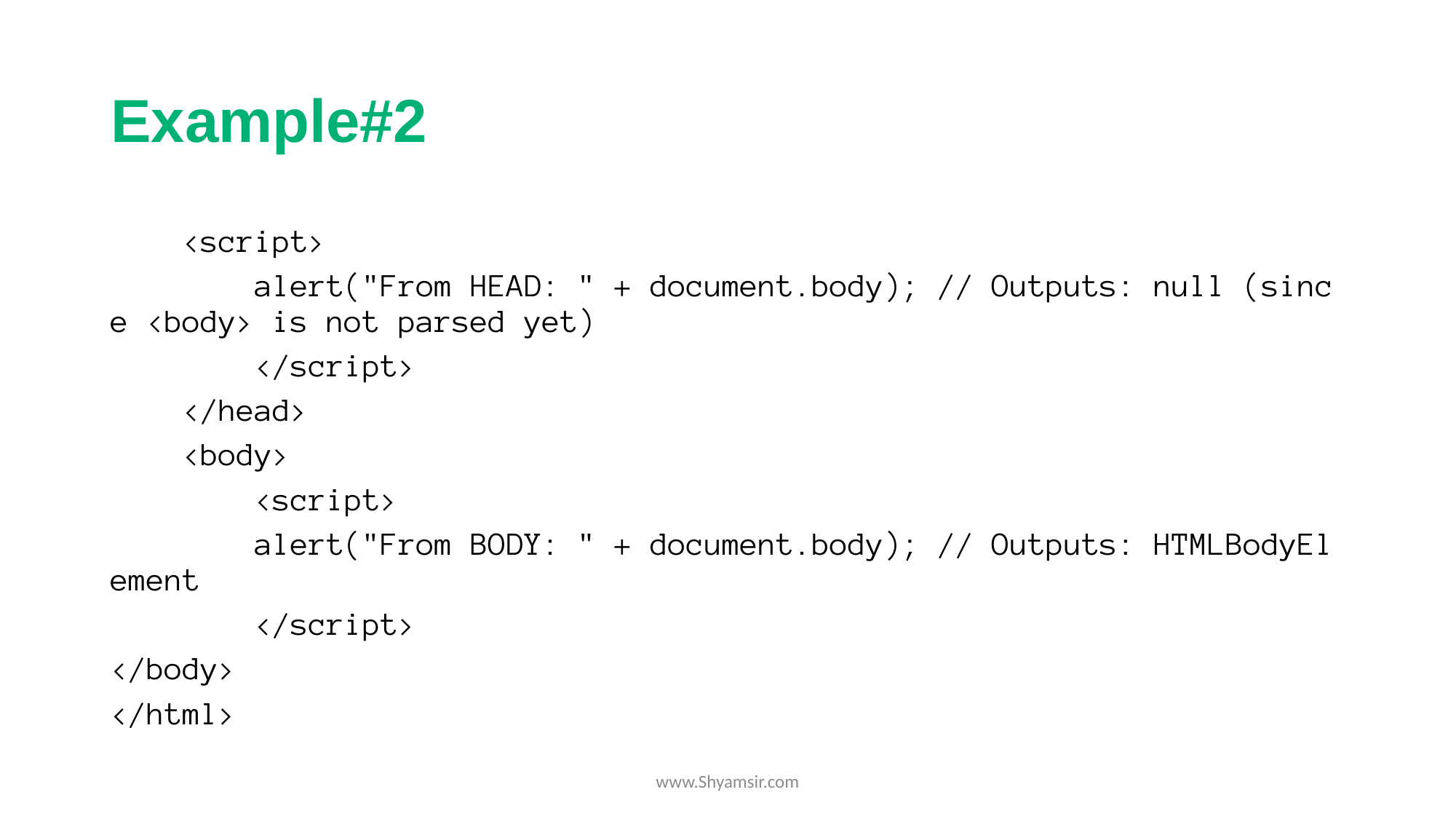

# Example#2
    <script>
        alert("From HEAD: " + document.body); // Outputs: null (since <body> is not parsed yet)
        </script>
    </head>
    <body>
        <script>
        alert("From BODY: " + document.body); // Outputs: HTMLBodyElement
        </script>
</body>
</html>
www.Shyamsir.com